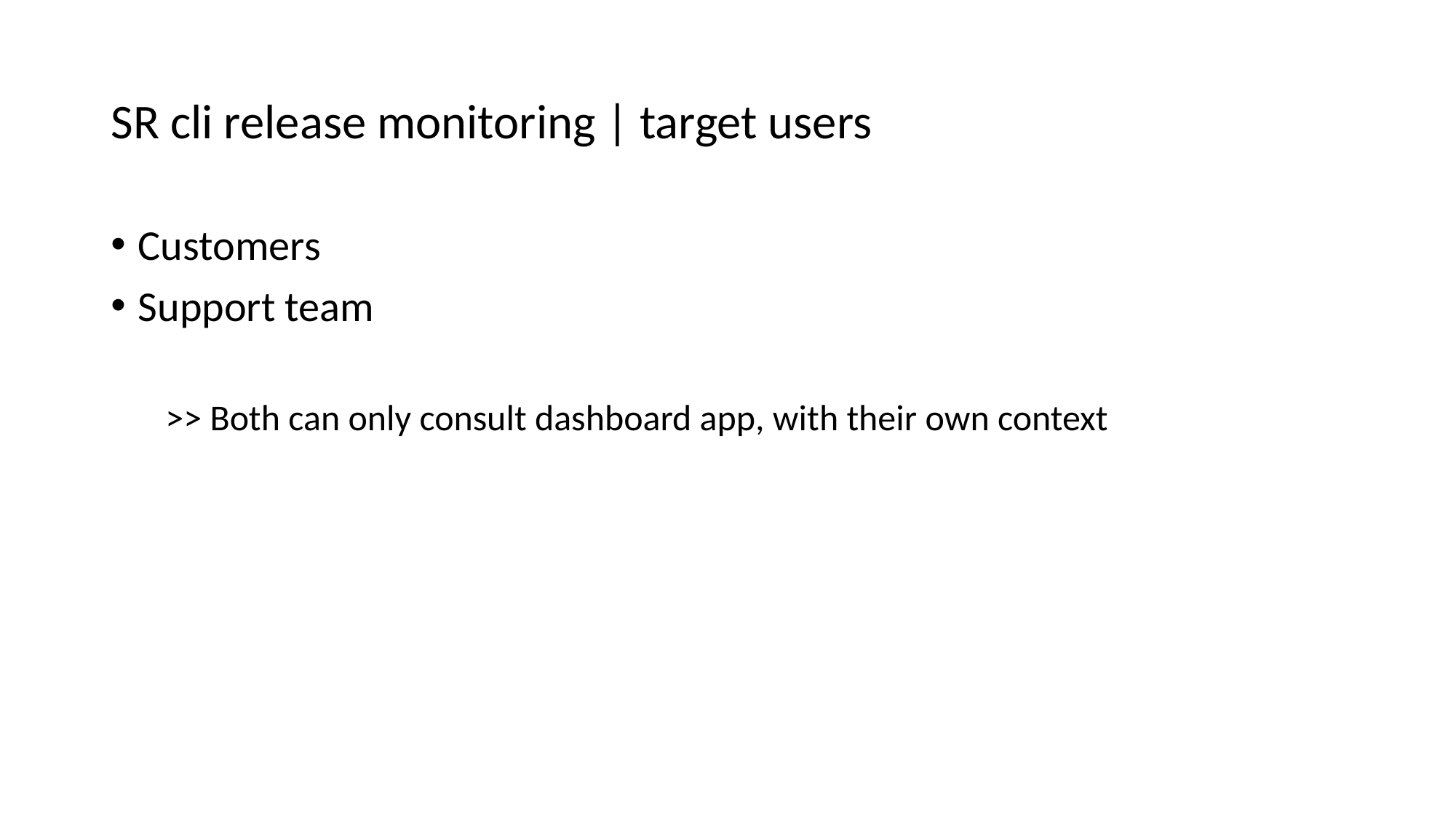

# SR cli release monitoring | target users
Customers
Support team

>> Both can only consult dashboard app, with their own context